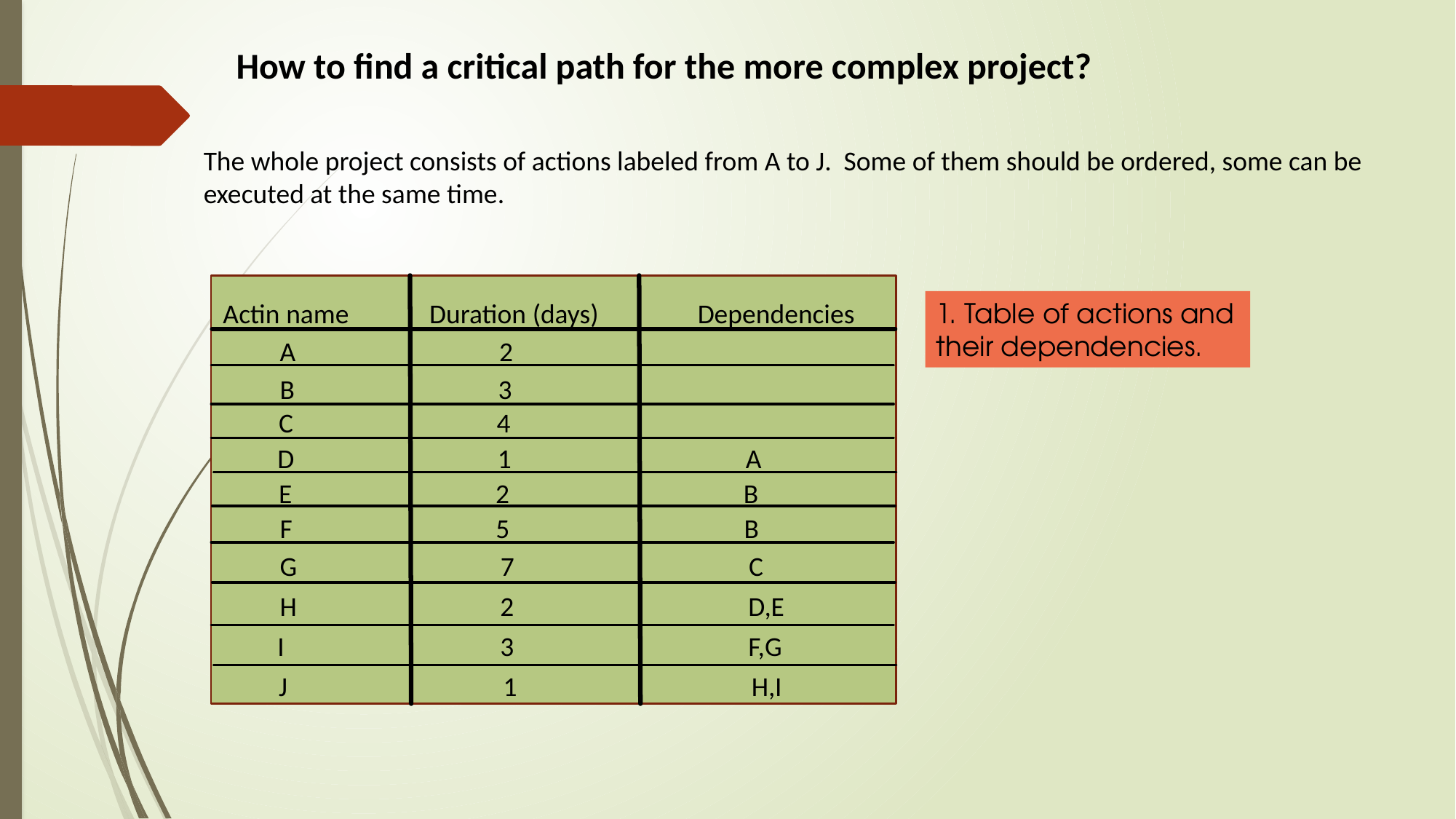

How to find a critical path for the more complex project?
The whole project consists of actions labeled from A to J.  Some of them should be ordered, some can be executed at the same time.

Actin name             Duration (days)                Dependencies
         A                                 2
         B                                 3
         C                                 4
         D                                 1                                      A
         E                                 2                                      B
         F                                 5                                      B
         G                                 7                                      C
         H                                 2                                      D,E
         I                                   3                                      F,G
         J                                   1                                      H,I
1. Table of actions and their dependencies.